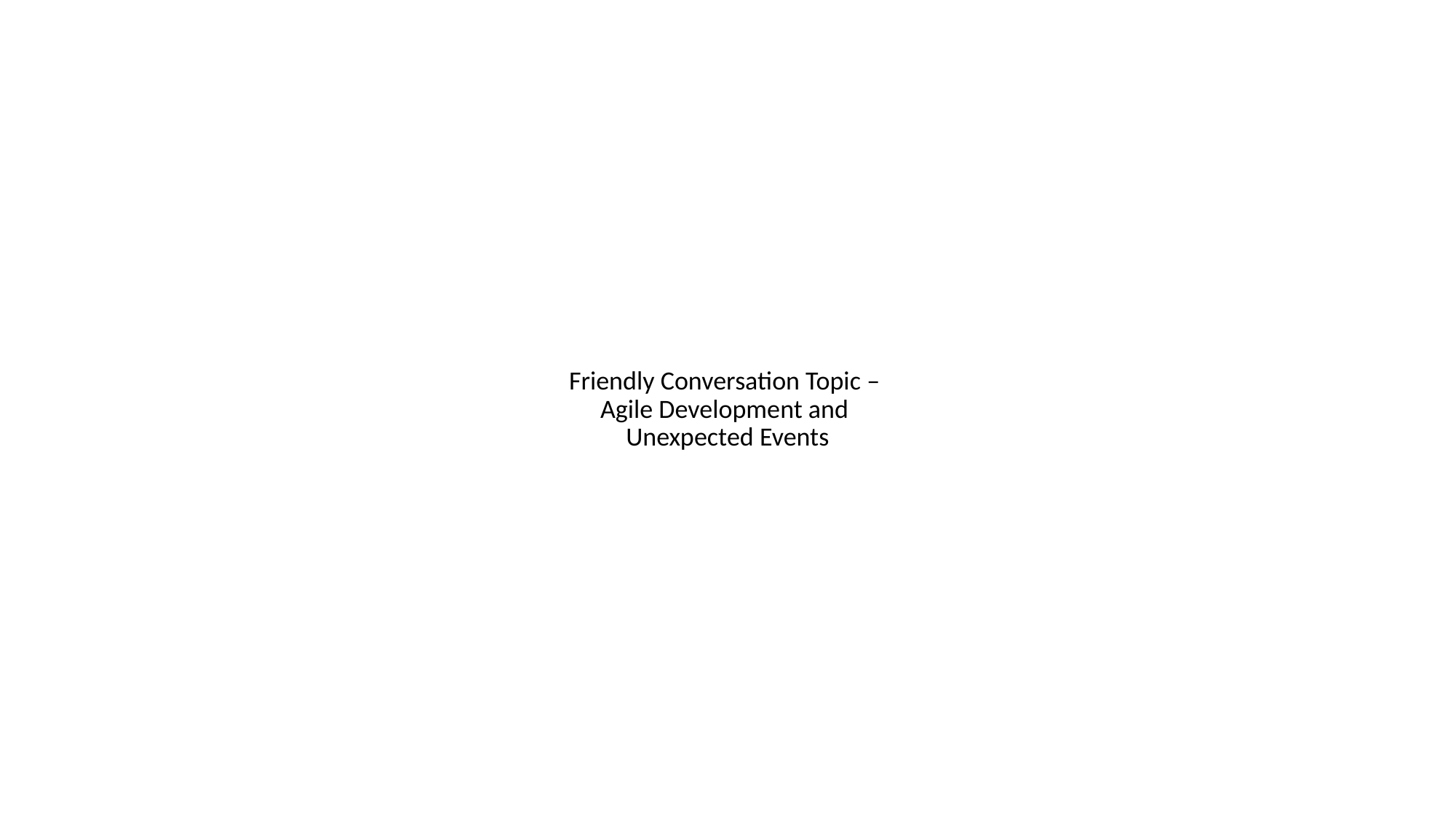

# Friendly Conversation Topic – Agile Development and Unexpected Events